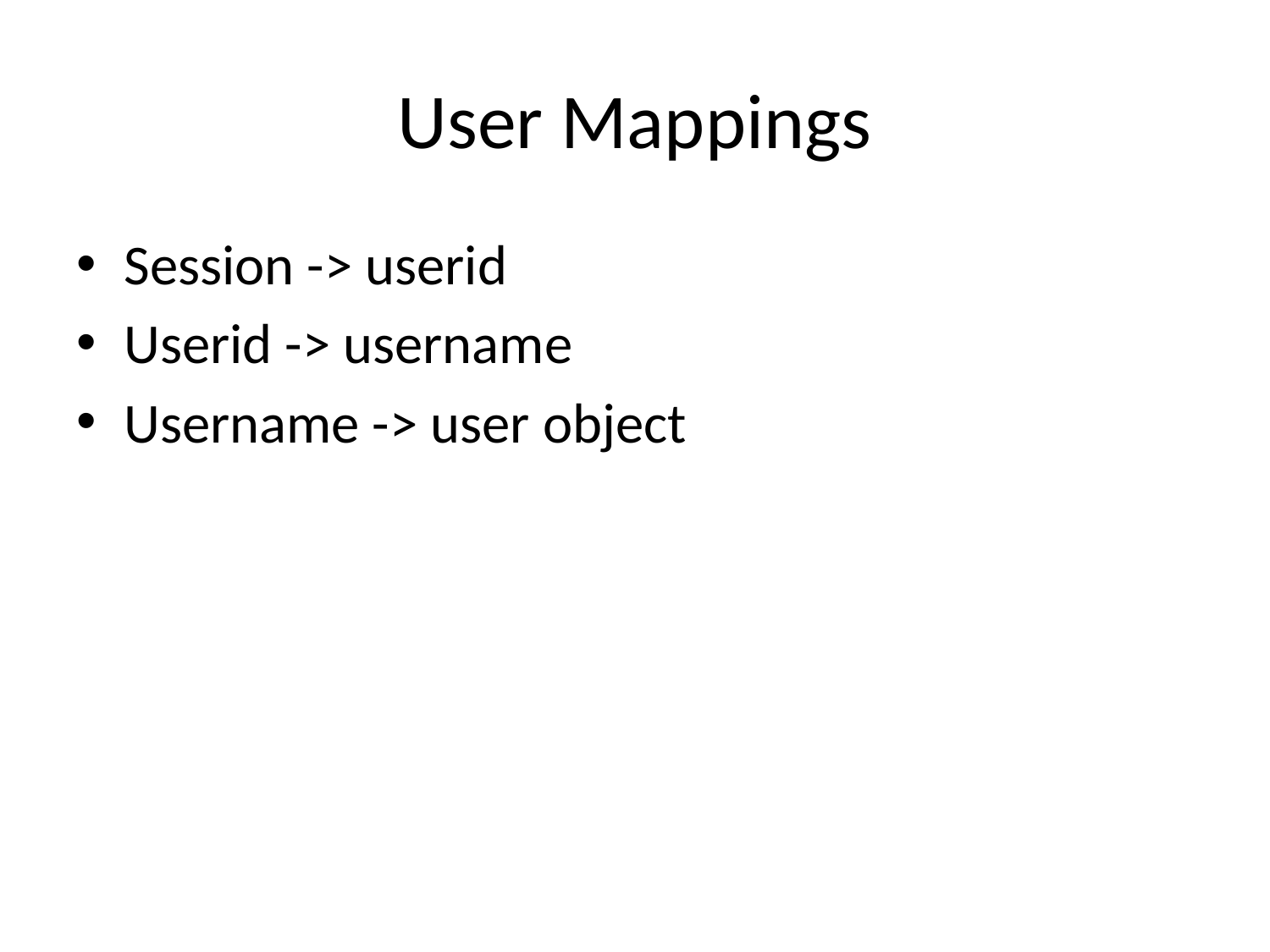

# User Mappings
Session -> userid
Userid -> username
Username -> user object